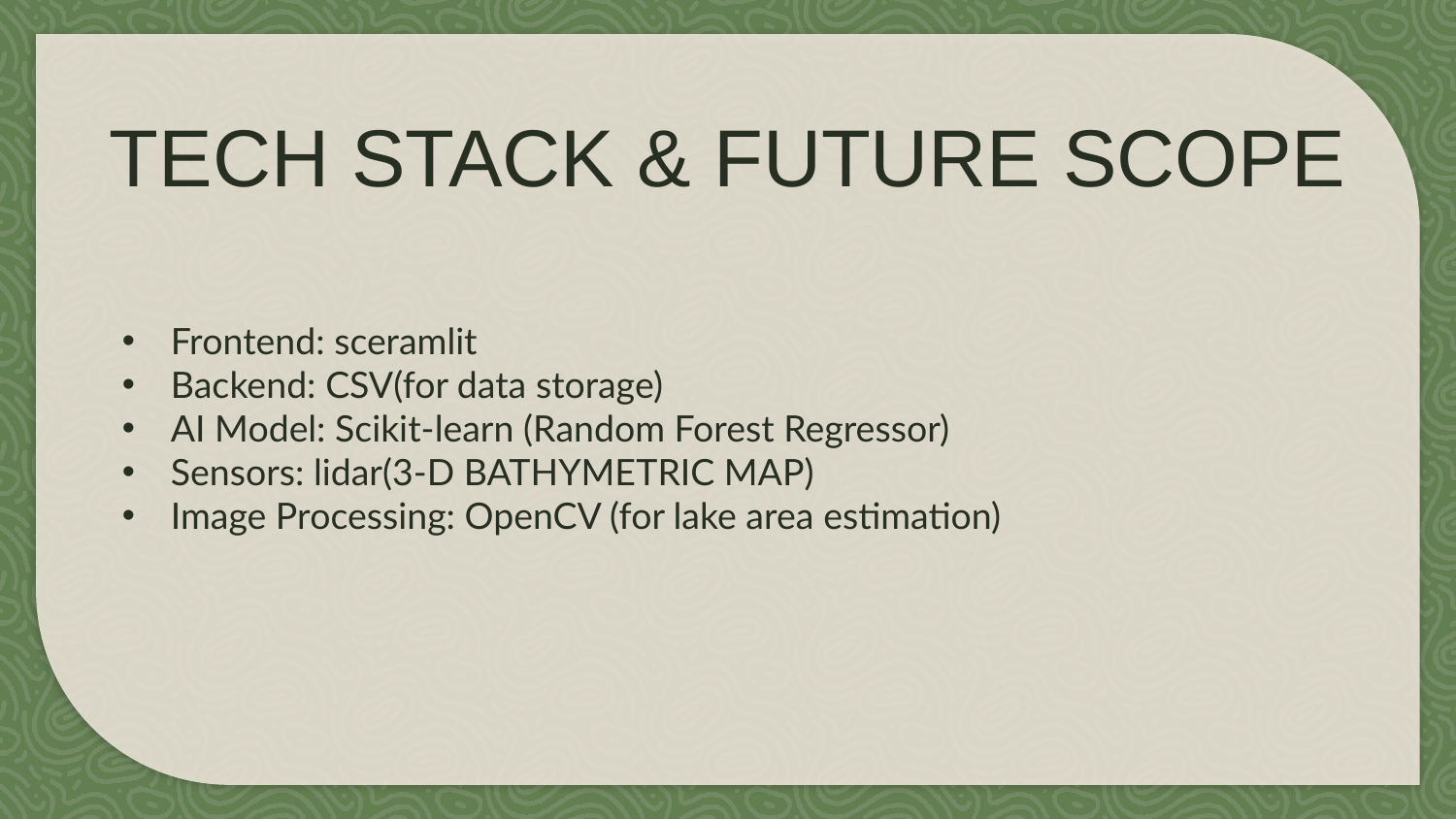

# TECH STACK & FUTURE SCOPE
Frontend: sceramlit
Backend: CSV(for data storage)
AI Model: Scikit-learn (Random Forest Regressor)
Sensors: lidar(3-D BATHYMETRIC MAP)
Image Processing: OpenCV (for lake area estimation)